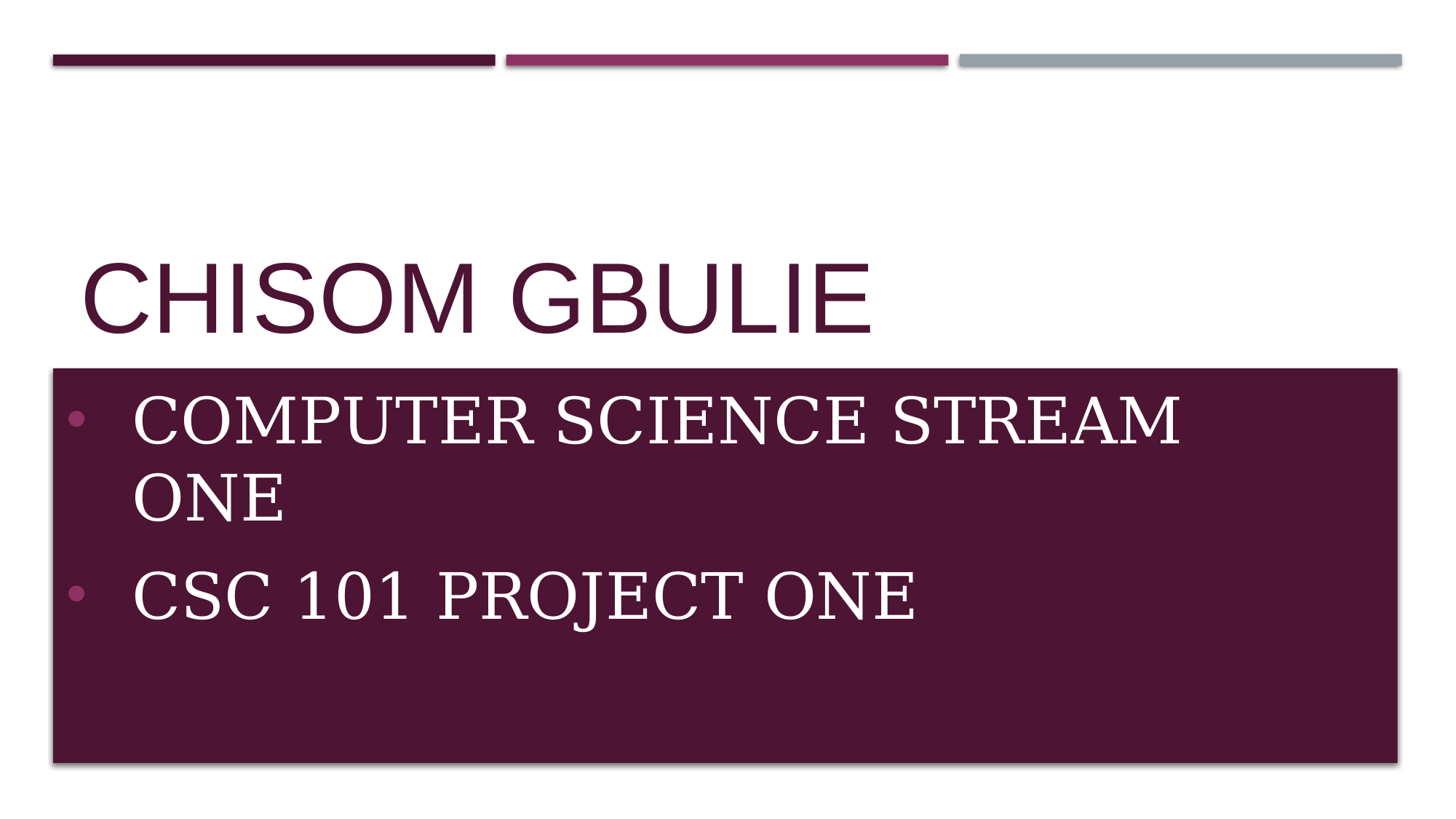

# Chisom Gbulie
Computer Science Stream One
CSC 101 PROJECT One